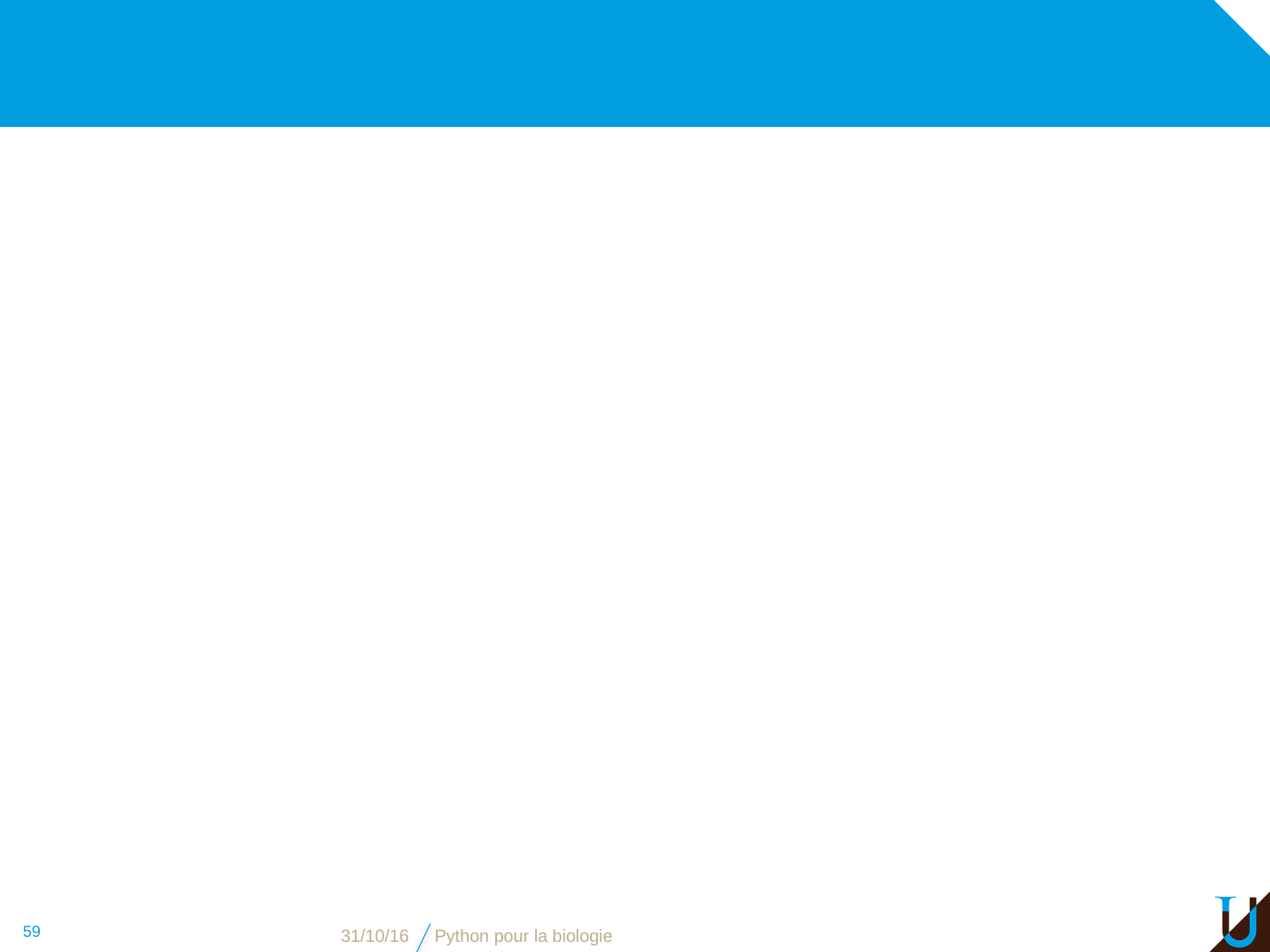

#

59
31/10/16
Python pour la biologie